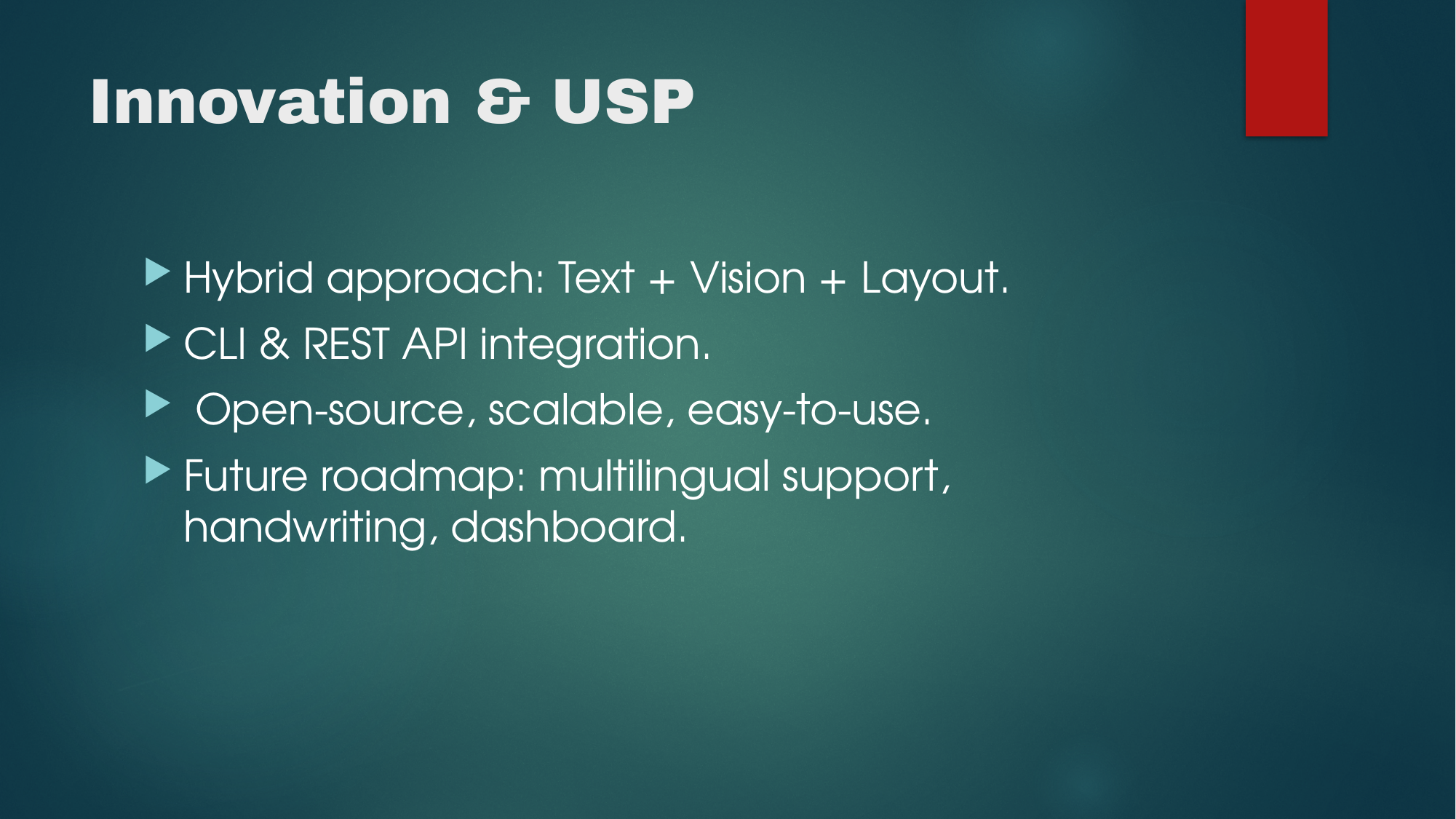

# Innovation & USP
Hybrid approach: Text + Vision + Layout.
CLI & REST API integration.
 Open-source, scalable, easy-to-use.
Future roadmap: multilingual support, handwriting, dashboard.